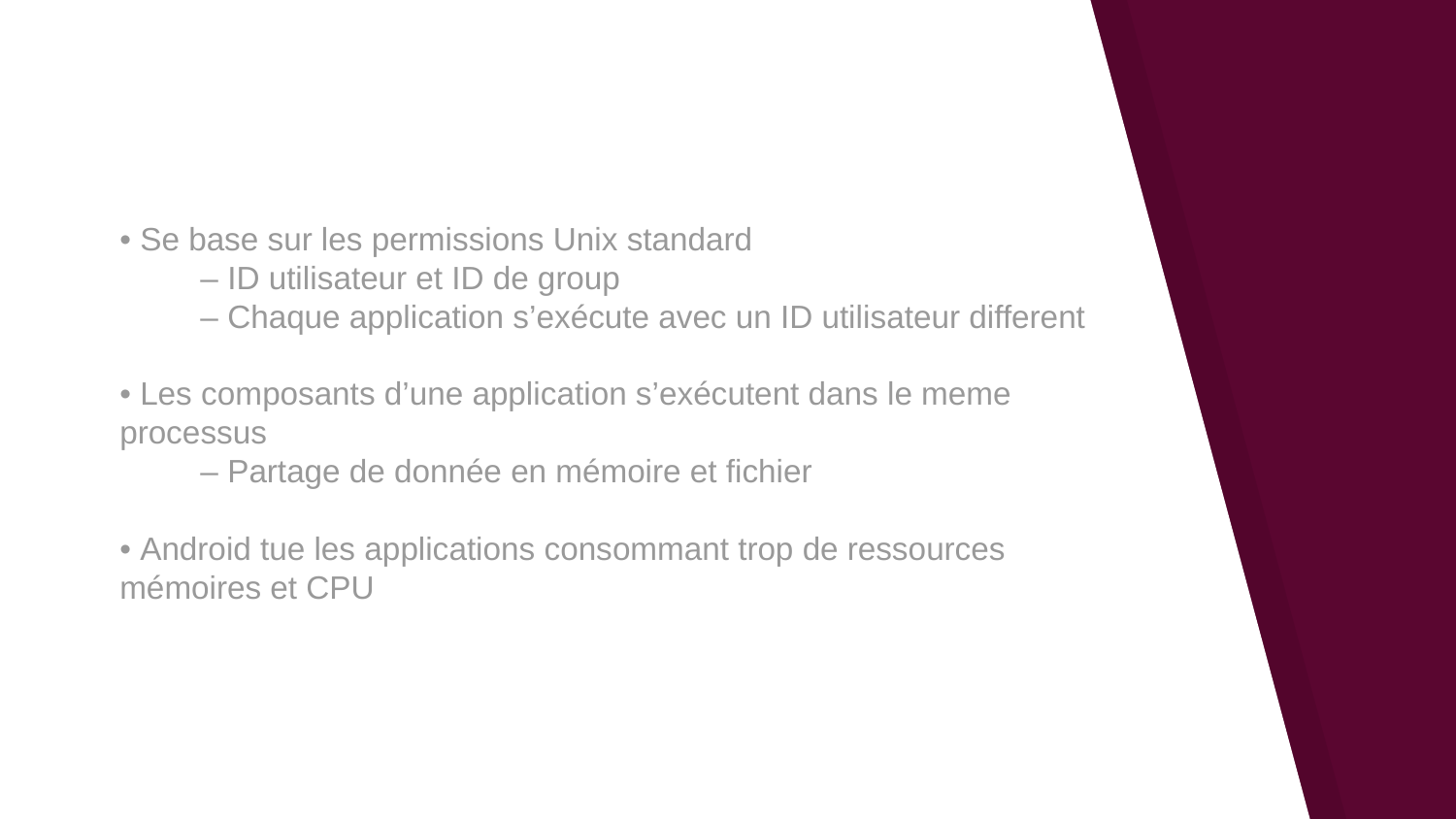

• Se base sur les permissions Unix standard
         – ID utilisateur et ID de group
         – Chaque application s’exécute avec un ID utilisateur different

• Les composants d’une application s’exécutent dans le meme processus
         – Partage de donnée en mémoire et fichier

• Android tue les applications consommant trop de ressources mémoires et CPU